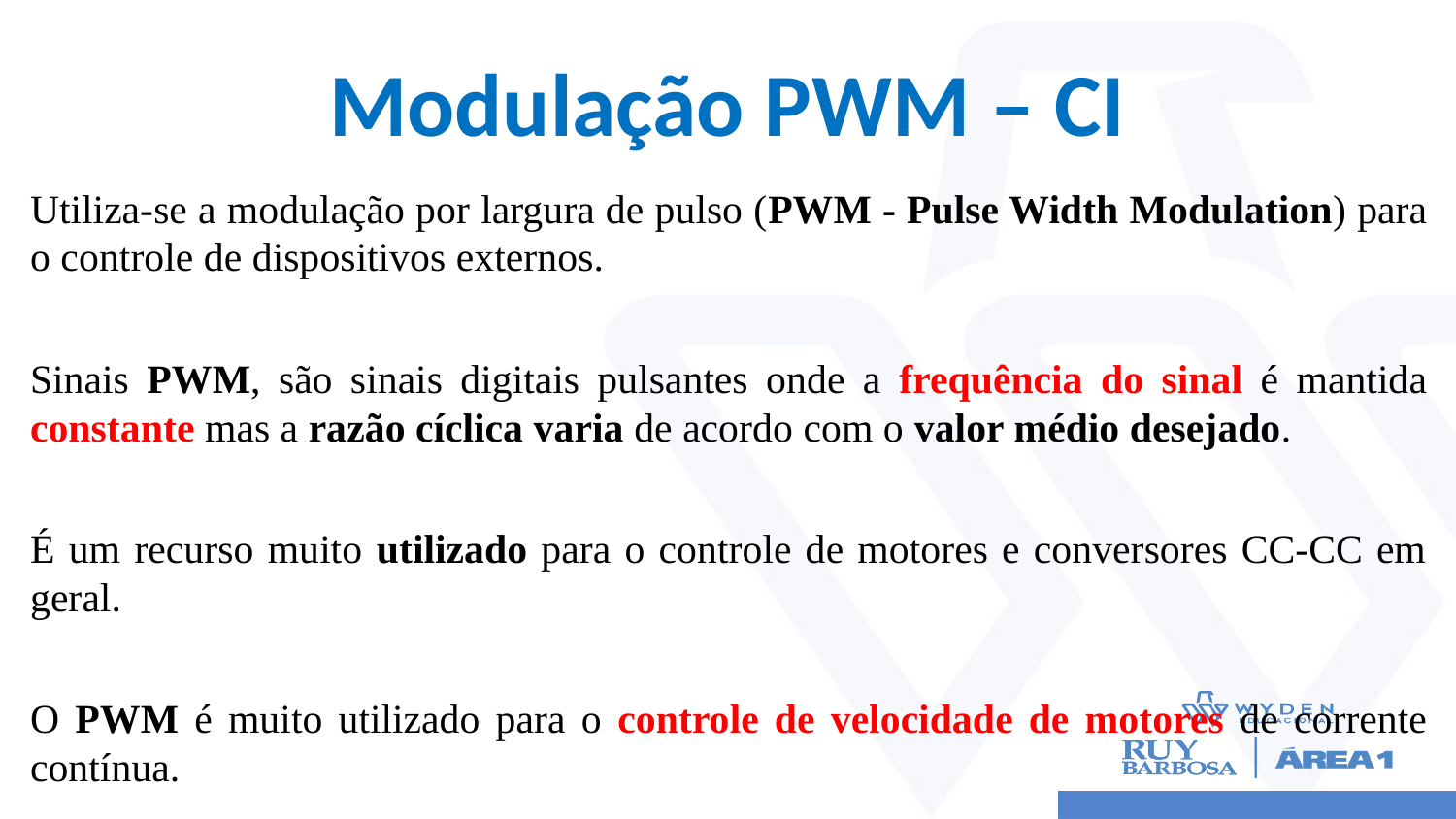

# Modulação PWM – CI
Utiliza-se a modulação por largura de pulso (PWM - Pulse Width Modulation) para o controle de dispositivos externos.

Sinais PWM, são sinais digitais pulsantes onde a frequência do sinal é mantida constante mas a razão cíclica varia de acordo com o valor médio desejado.

É um recurso muito utilizado para o controle de motores e conversores CC-CC em geral.

O PWM é muito utilizado para o controle de velocidade de motores de corrente contínua.